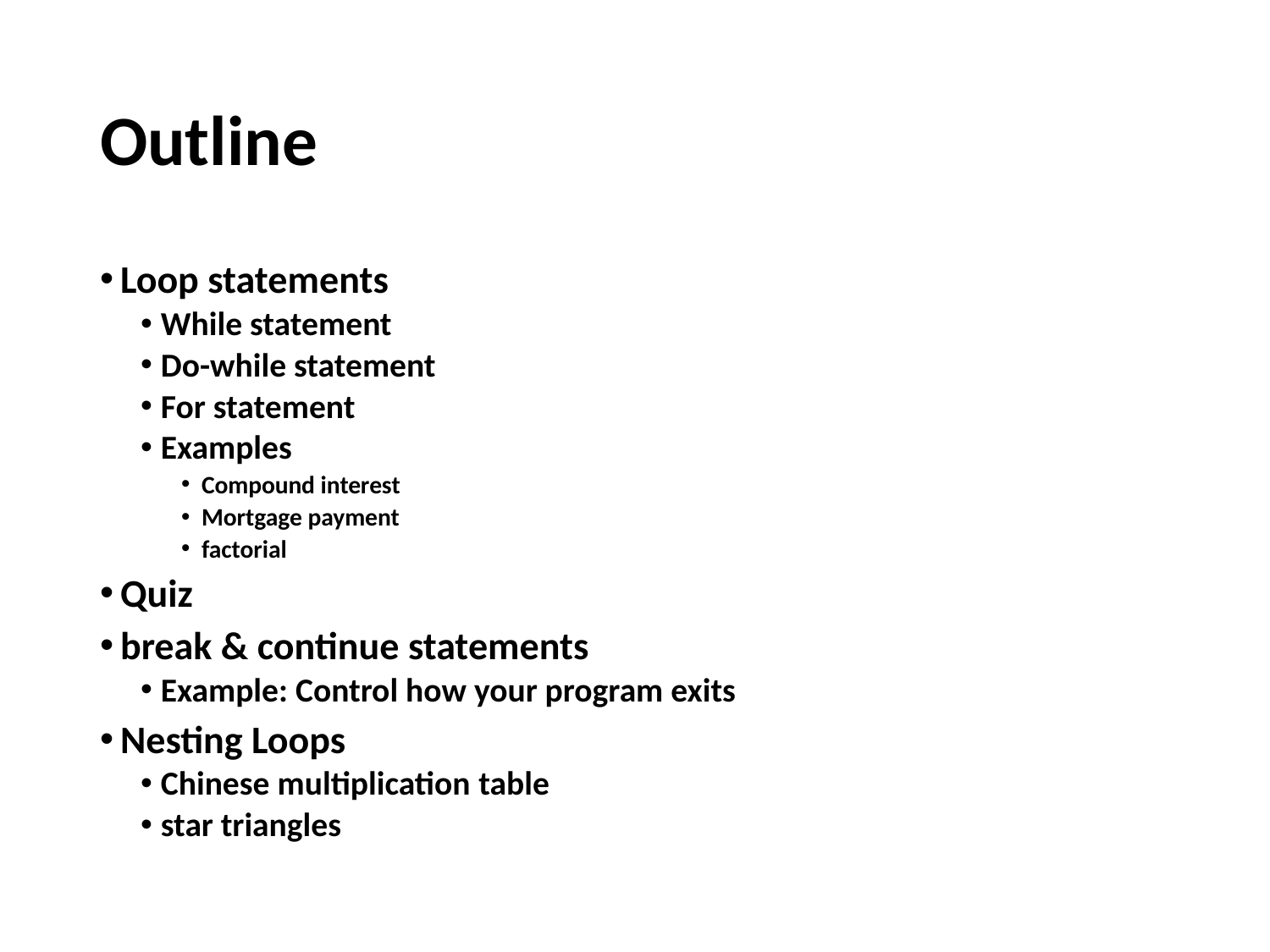

# Outline
Loop statements
While statement
Do-while statement
For statement
Examples
Compound interest
Mortgage payment
factorial
Quiz
break & continue statements
Example: Control how your program exits
Nesting Loops
Chinese multiplication table
star triangles